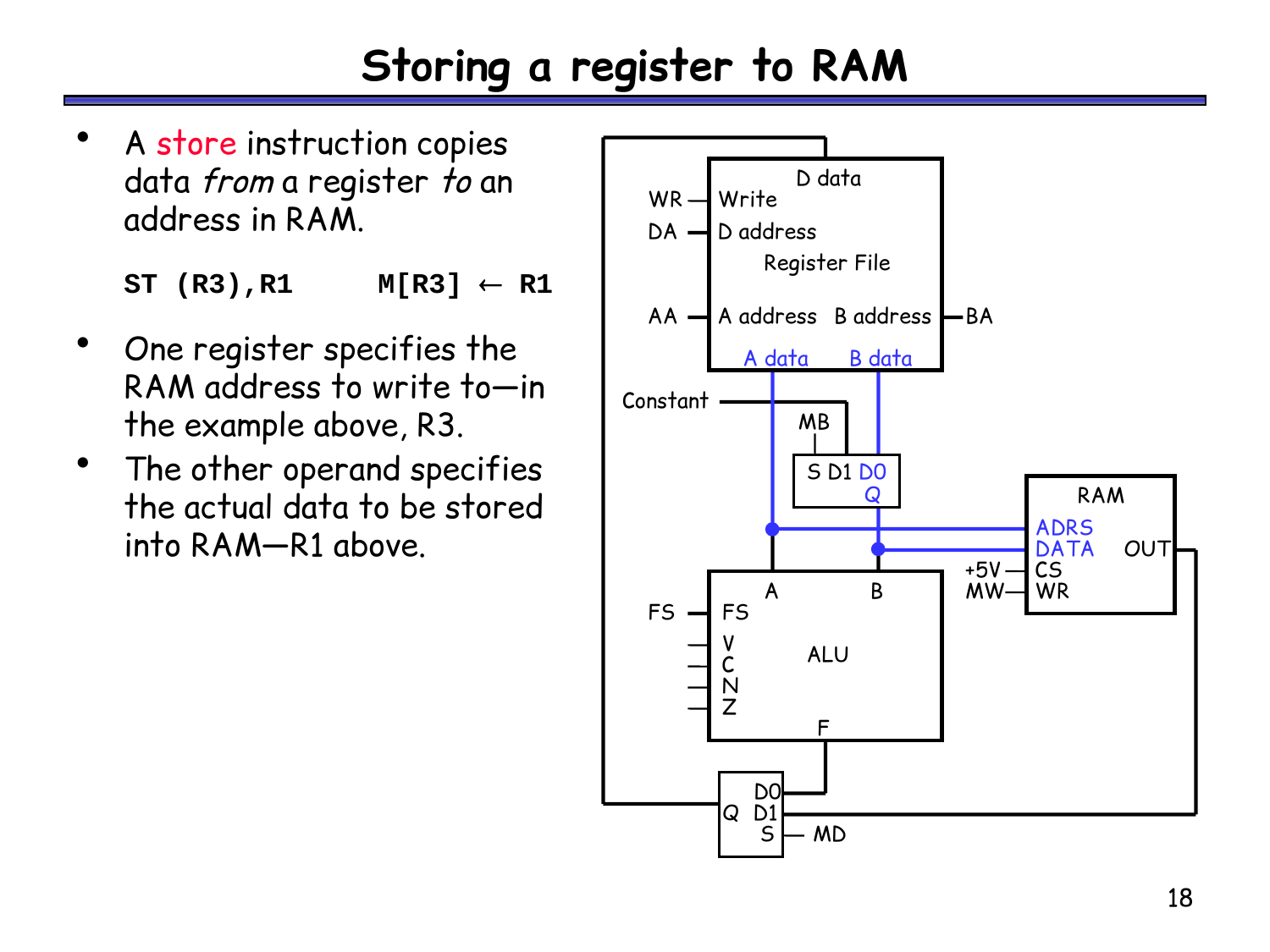

# Storing a register to RAM
A store instruction copies data from a register to an address in RAM.
	ST (R3),R1	M[R3] ← R1
One register specifies the RAM address to write to—in the example above, R3.
The other operand specifies the actual data to be stored into RAM—R1 above.

D data
WR
 Write

DA
 D address

Register File
AA
 A address
 B address
BA

A data
B data
 Constant

  MB

S D1 D0
         Q

 RAM
 ADRS
 DATA
OUT
+5V
 CS

MW

 WR

A
B
FS
FS

V
ALU

C

N

Z

F

     D0

Q  D1
      S

 MD

18